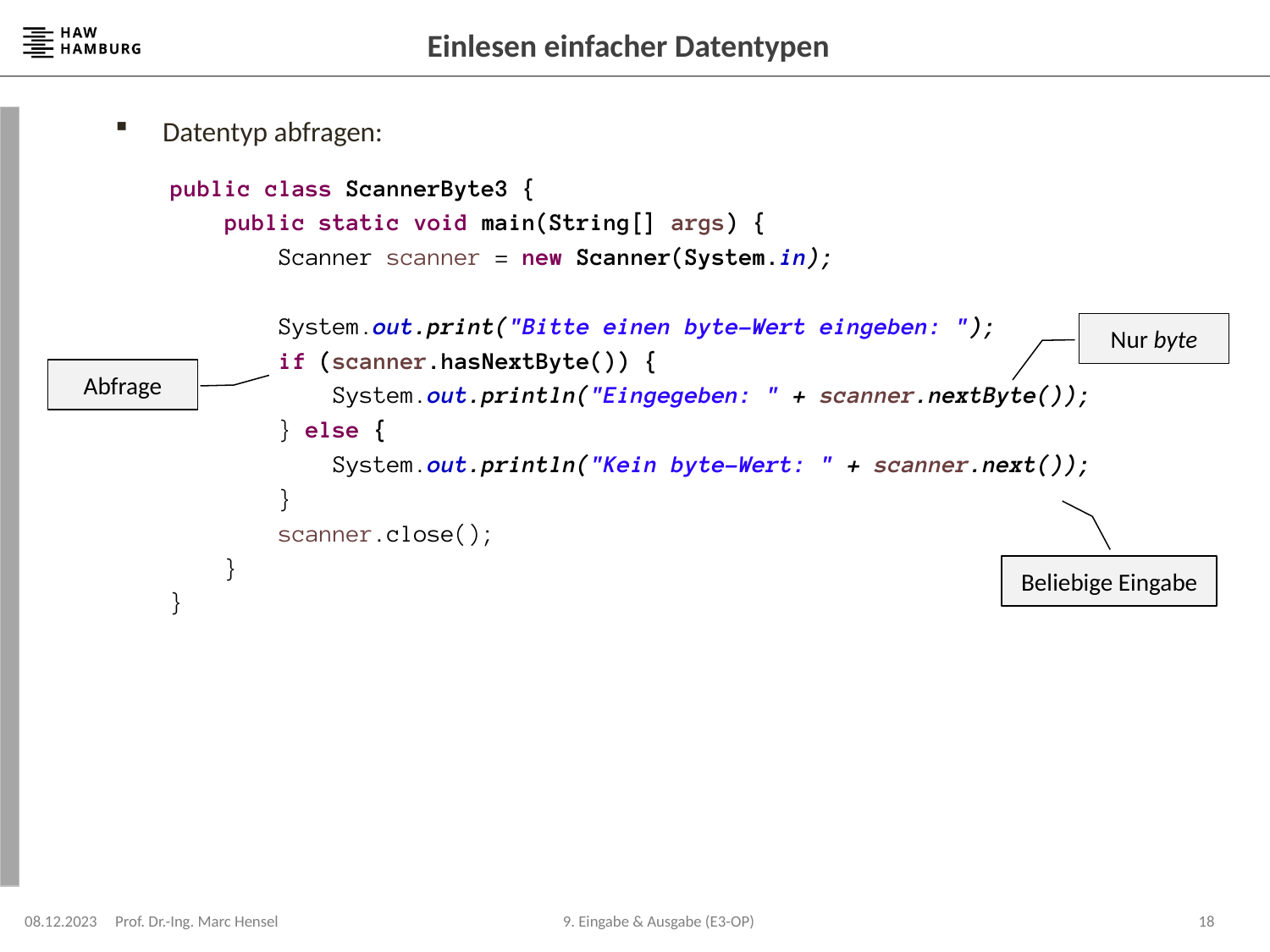

# Einlesen einfacher Datentypen
Datentyp abfragen:

public class ScannerByte3 {
    public static void main(String[] args) {
        Scanner scanner = new Scanner(System.in);

        System.out.print("Bitte einen byte-Wert eingeben: ");
        if (scanner.hasNextByte()) {
            System.out.println("Eingegeben: " + scanner.nextByte());
        } else {
            System.out.println("Kein byte-Wert: " + scanner.next());
        }
        scanner.close();
    }
}

Nur byte
Abfrage
Beliebige Eingabe
08.12.2023
Prof. Dr.-Ing. Marc Hensel
18